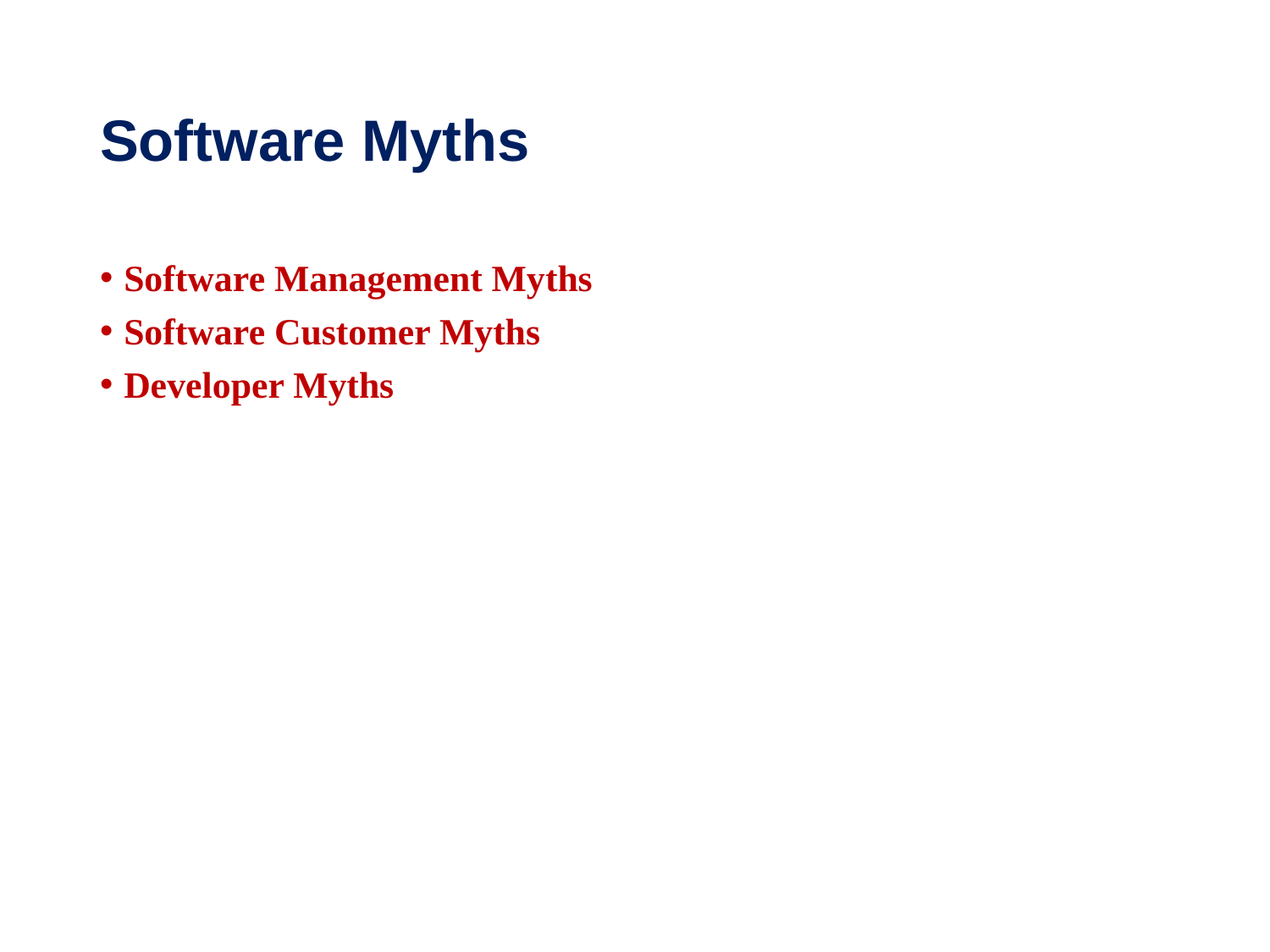

# Software Myths
Software Management Myths
Software Customer Myths
Developer Myths